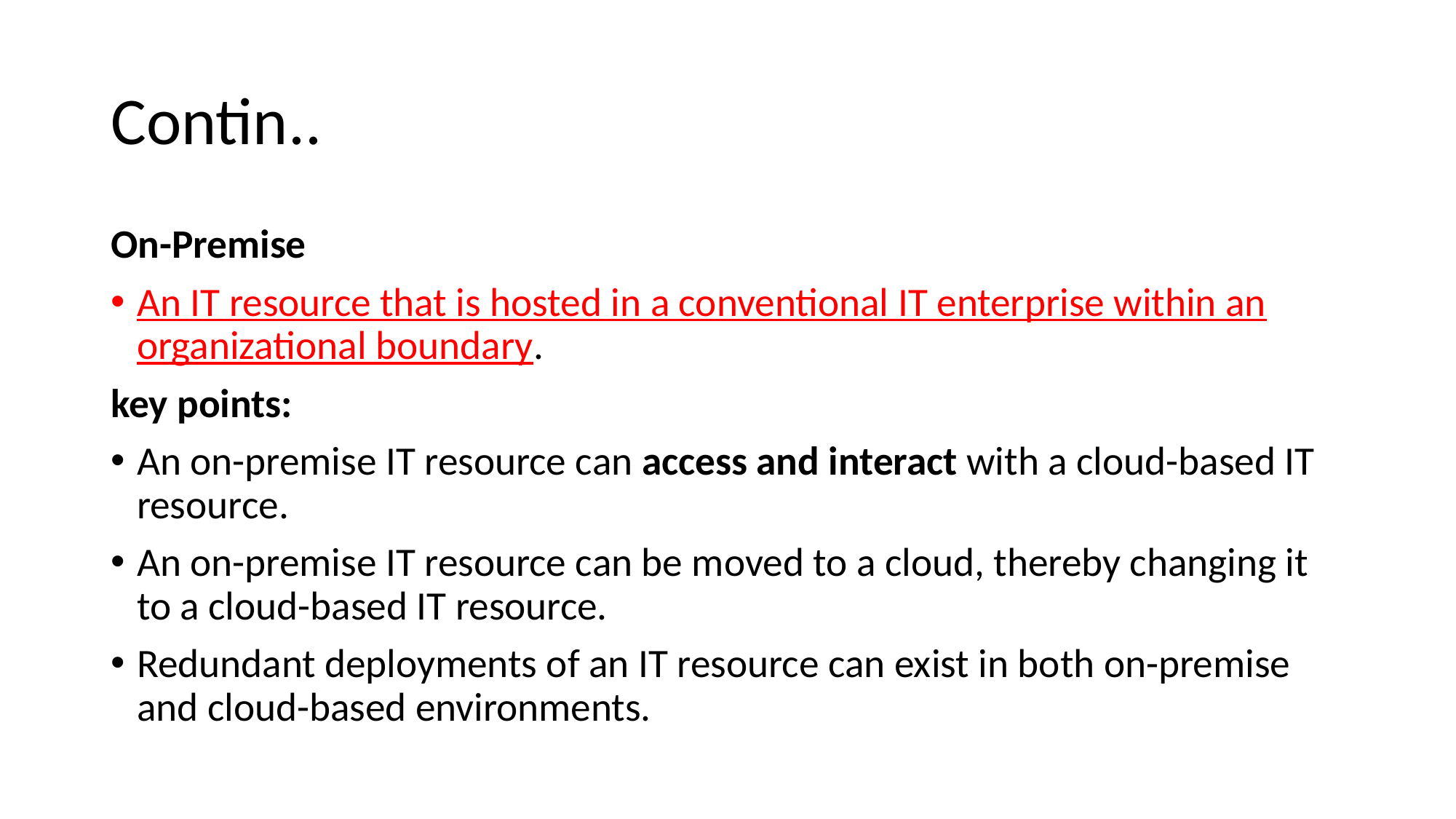

# Contin..
On-Premise
An IT resource that is hosted in a conventional IT enterprise within an organizational boundary.
key points:
An on-premise IT resource can access and interact with a cloud-based IT resource.
An on-premise IT resource can be moved to a cloud, thereby changing it to a cloud-based IT resource.
Redundant deployments of an IT resource can exist in both on-premise and cloud-based environments.